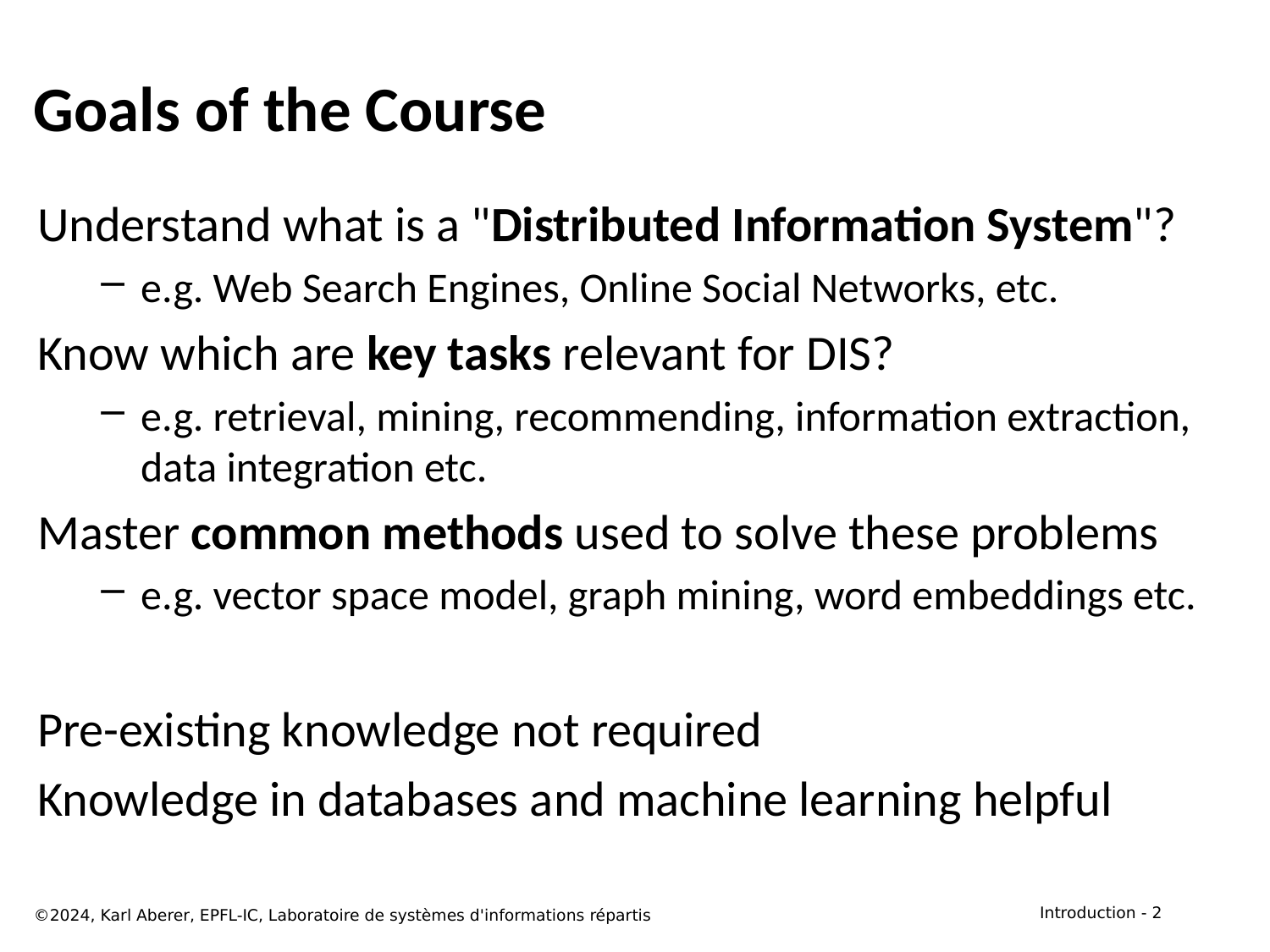

# Goals of the Course
Understand what is a "Distributed Information System"?
e.g. Web Search Engines, Online Social Networks, etc.
Know which are key tasks relevant for DIS?
e.g. retrieval, mining, recommending, information extraction, data integration etc.
Master common methods used to solve these problems
e.g. vector space model, graph mining, word embeddings etc.

Pre-existing knowledge not required
Knowledge in databases and machine learning helpful

©2024, Karl Aberer, EPFL-IC, Laboratoire de systèmes d'informations répartis